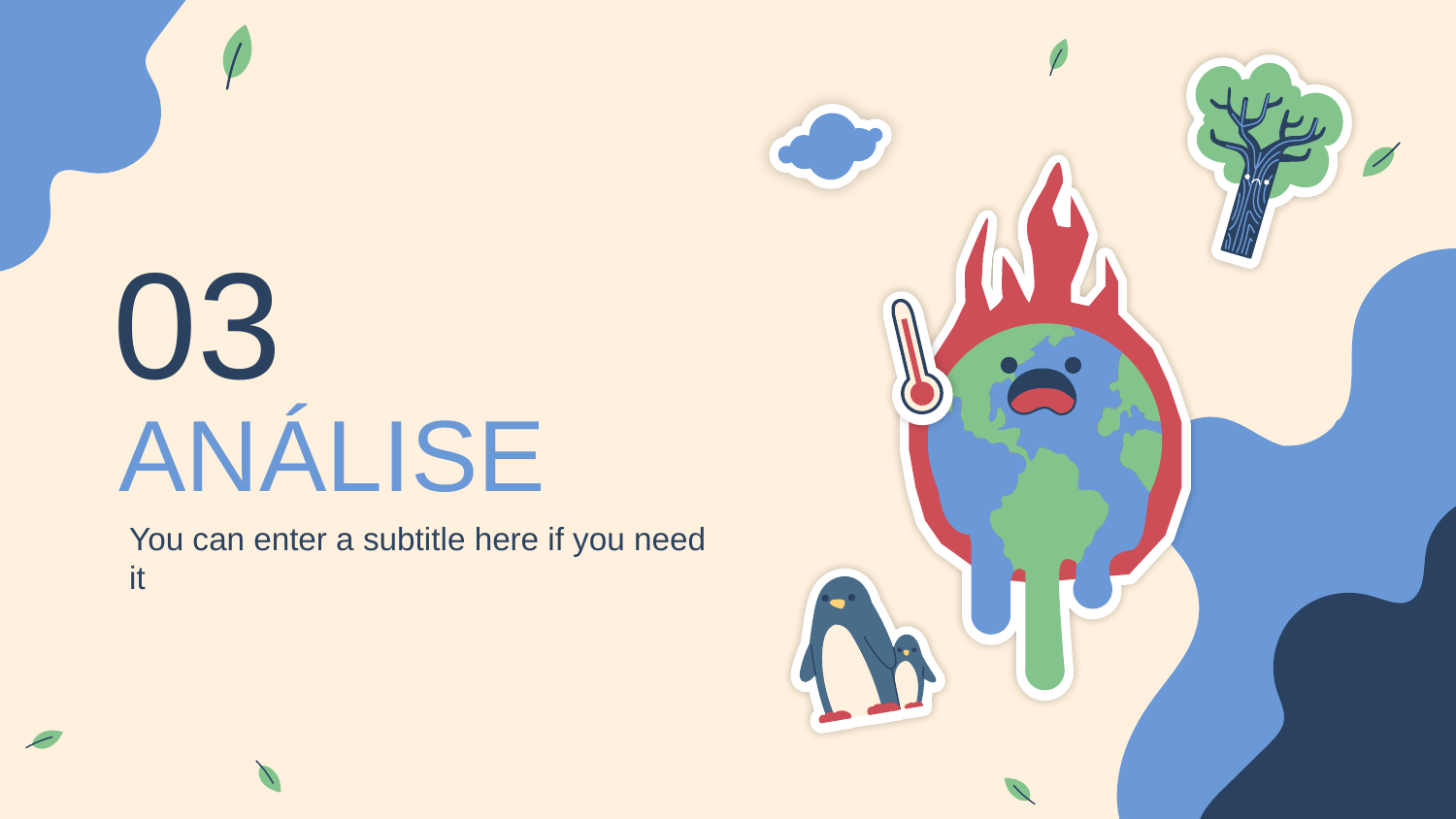

03

# ANÁLISE
You can enter a subtitle here if you need it